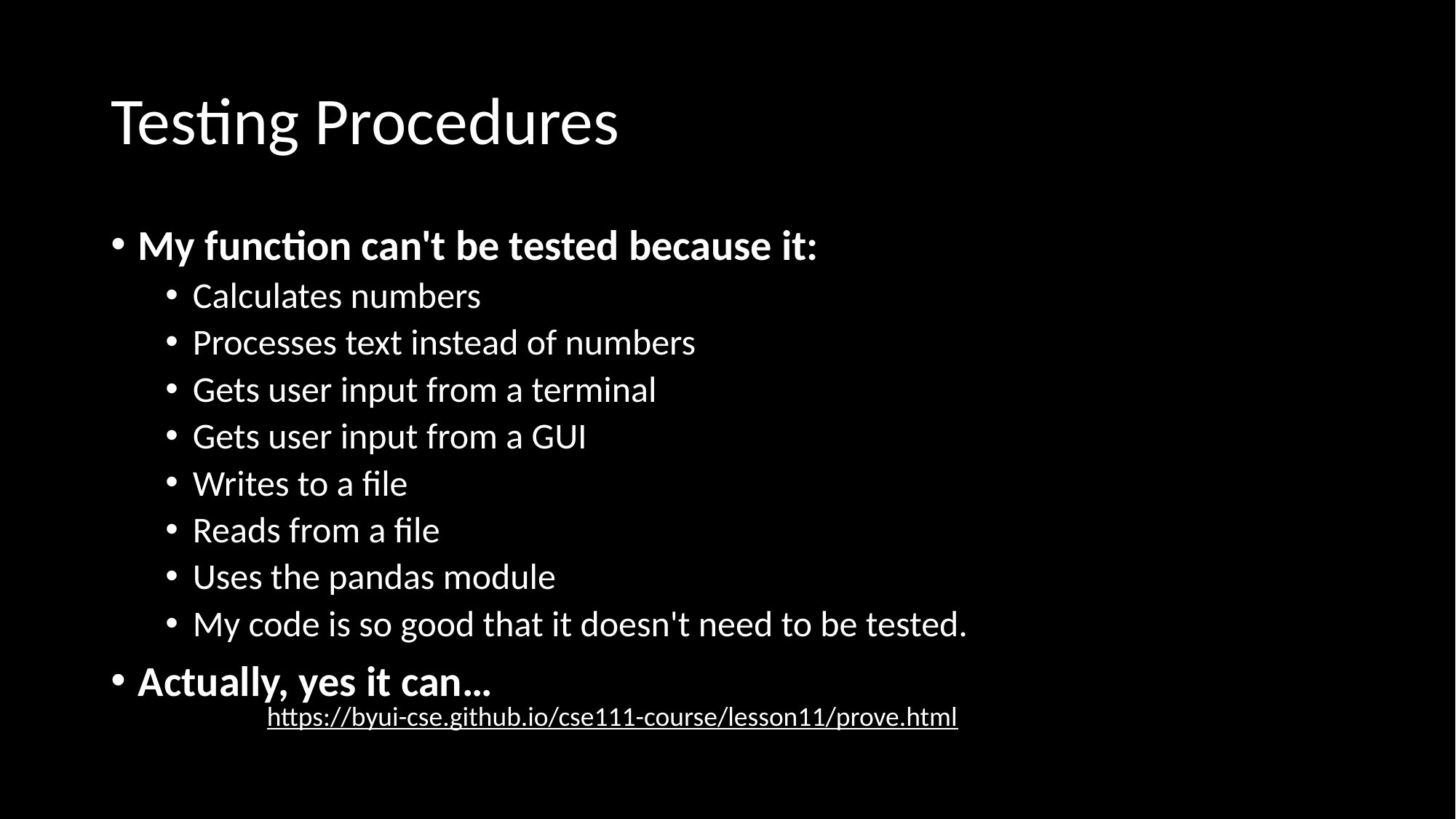

# Testing Procedures
My function can't be tested because it:
Calculates numbers
Processes text instead of numbers
Gets user input from a terminal
Gets user input from a GUI
Writes to a file
Reads from a file
Uses the pandas module
My code is so good that it doesn't need to be tested.
Actually, yes it can…
https://byui-cse.github.io/cse111-course/lesson11/prove.html